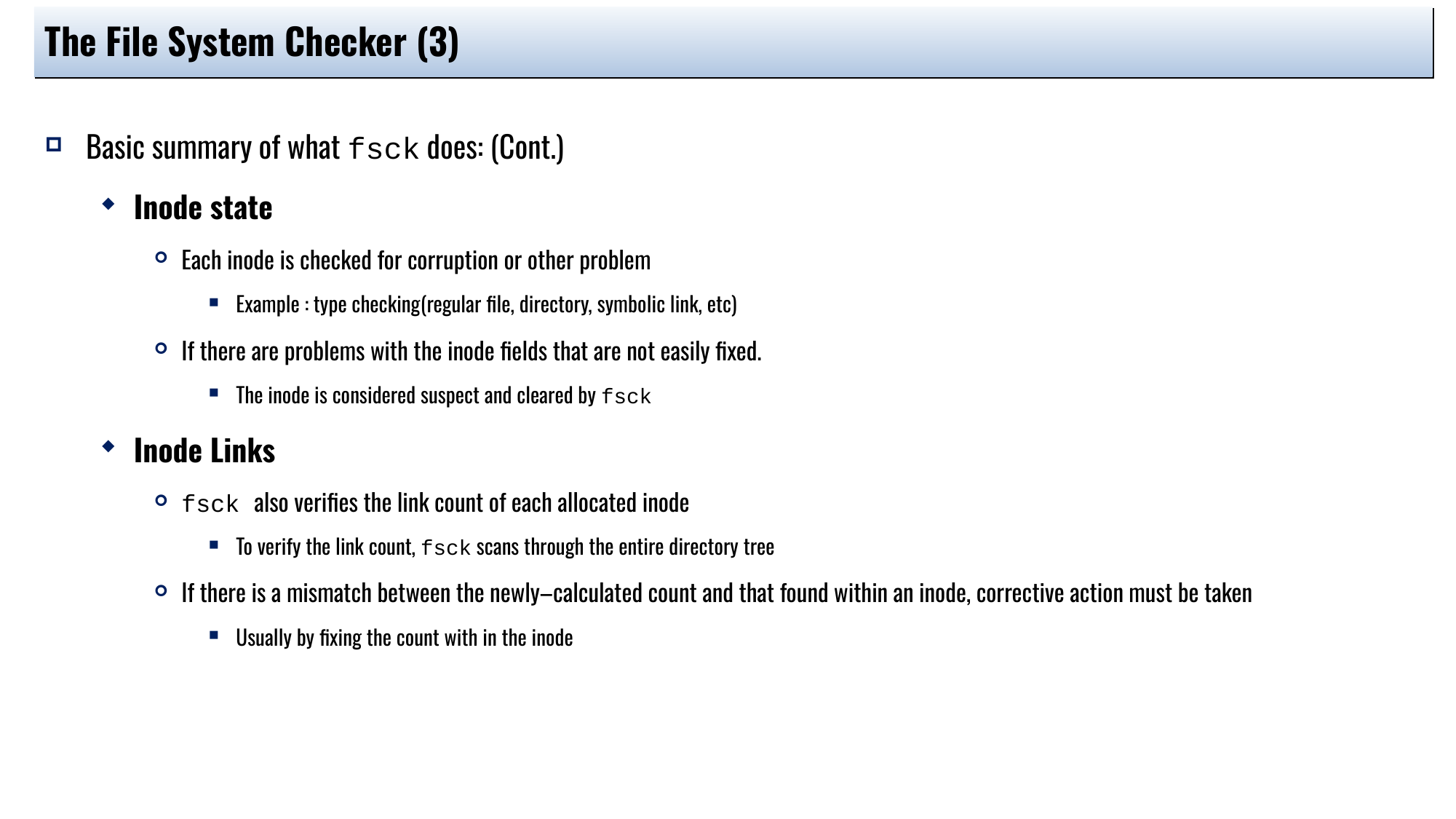

# The File System Checker (3)
Basic summary of what fsck does: (Cont.)
Inode state
Each inode is checked for corruption or other problem
Example : type checking(regular file, directory, symbolic link, etc)
If there are problems with the inode fields that are not easily fixed.
The inode is considered suspect and cleared by fsck
Inode Links
fsck also verifies the link count of each allocated inode
To verify the link count, fsck scans through the entire directory tree
If there is a mismatch between the newly–calculated count and that found within an inode, corrective action must be taken
Usually by fixing the count with in the inode